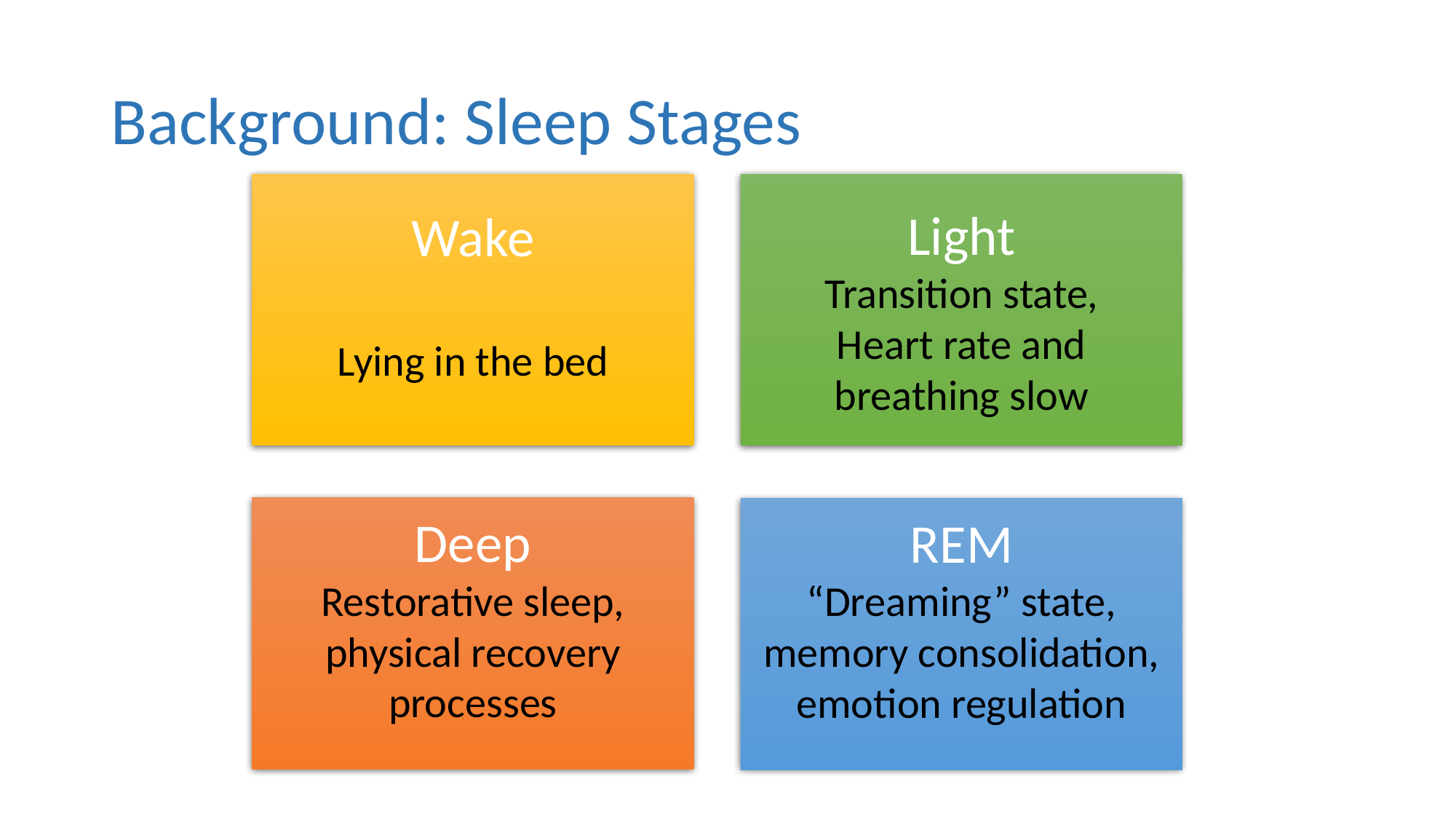

# Background: Sleep Stages
Wake

Lying in the bed

Light
Transition state,
Heart rate and breathing slow
Deep
Restorative sleep, physical recovery processes

REM
“Dreaming” state, memory consolidation, emotion regulation